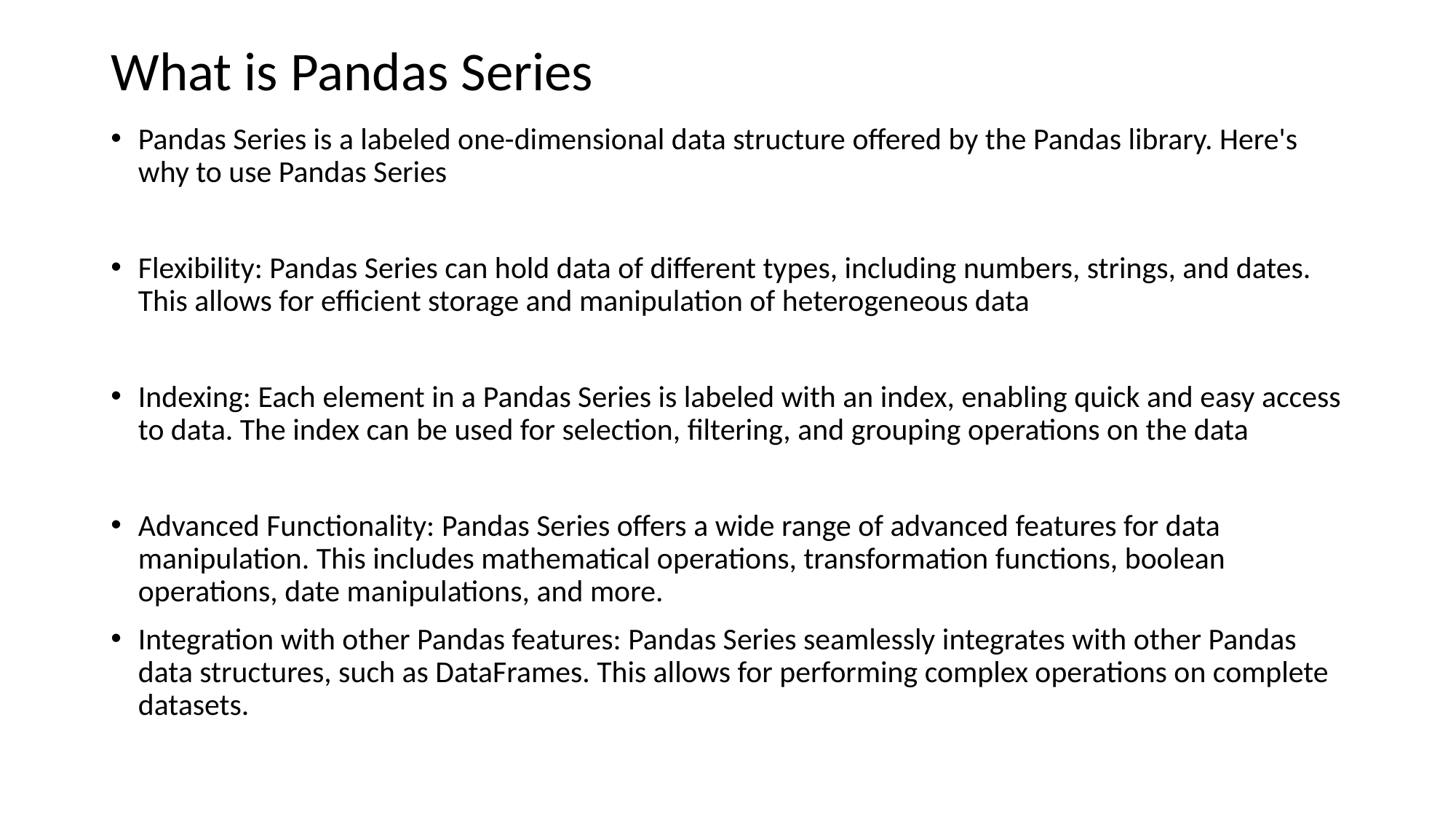

# What is Pandas Series
Pandas Series is a labeled one-dimensional data structure offered by the Pandas library. Here's why to use Pandas Series

Flexibility: Pandas Series can hold data of different types, including numbers, strings, and dates. This allows for efficient storage and manipulation of heterogeneous data

Indexing: Each element in a Pandas Series is labeled with an index, enabling quick and easy access to data. The index can be used for selection, filtering, and grouping operations on the data

Advanced Functionality: Pandas Series offers a wide range of advanced features for data manipulation. This includes mathematical operations, transformation functions, boolean operations, date manipulations, and more.
Integration with other Pandas features: Pandas Series seamlessly integrates with other Pandas data structures, such as DataFrames. This allows for performing complex operations on complete datasets.